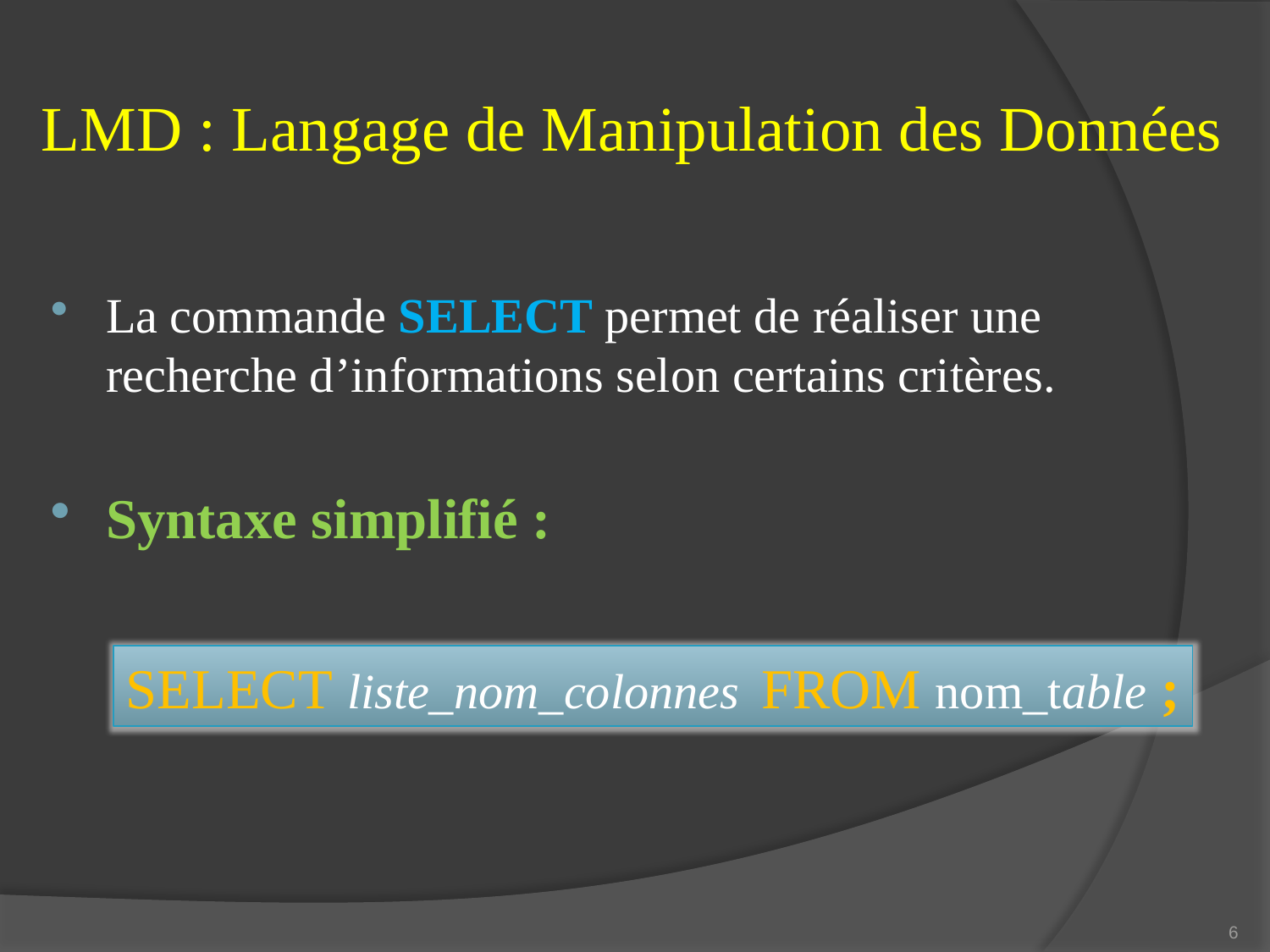

# LMD : Langage de Manipulation des Données
La commande SELECT permet de réaliser une recherche d’informations selon certains critères.

Syntaxe simplifié :

SELECT liste_nom_colonnes  FROM nom_table ;
6